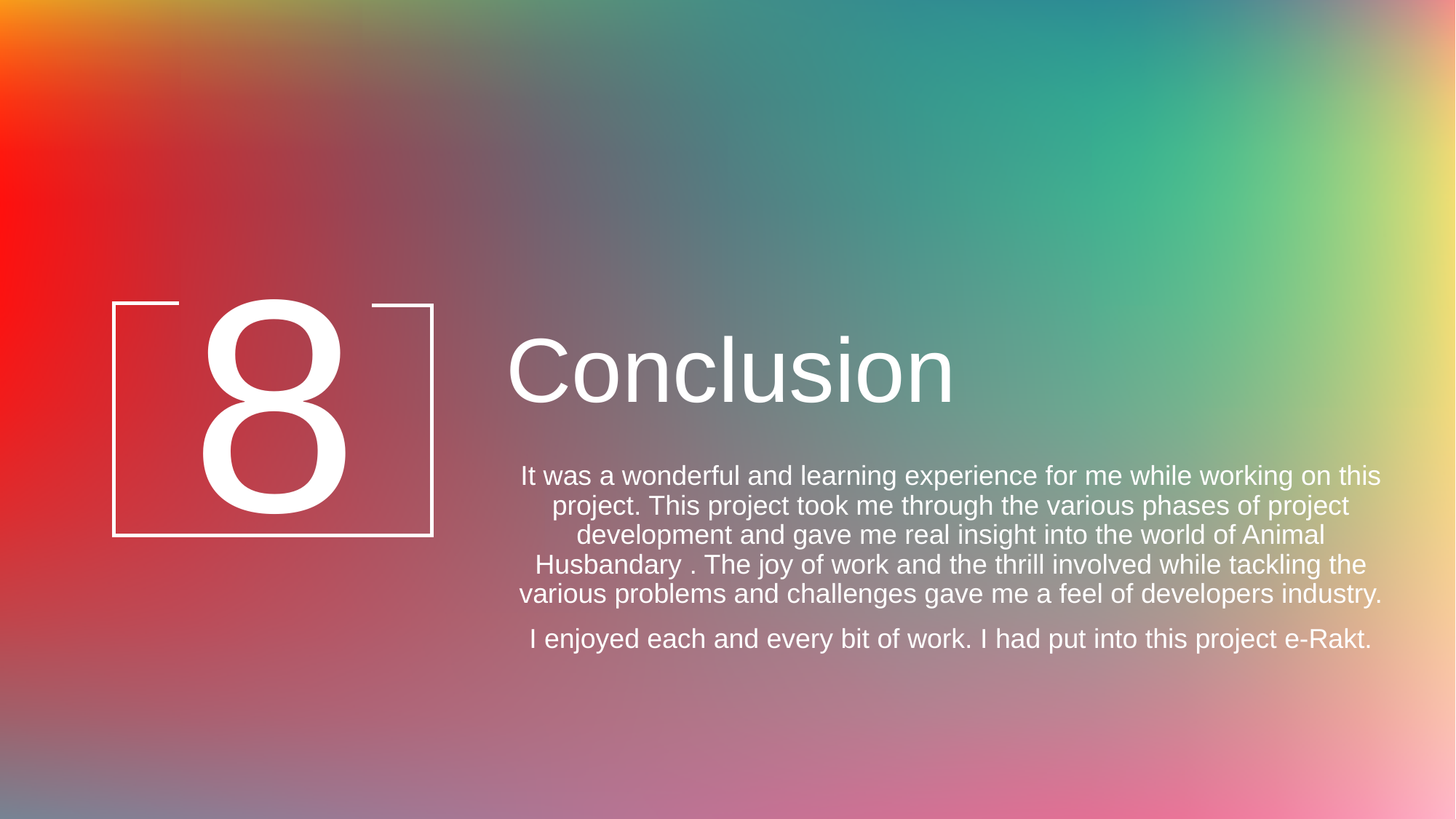

# Conclusion
8
It was a wonderful and learning experience for me while working on this project. This project took me through the various phases of project development and gave me real insight into the world of Animal Husbandary . The joy of work and the thrill involved while tackling the various problems and challenges gave me a feel of developers industry.
I enjoyed each and every bit of work. I had put into this project e-Rakt.